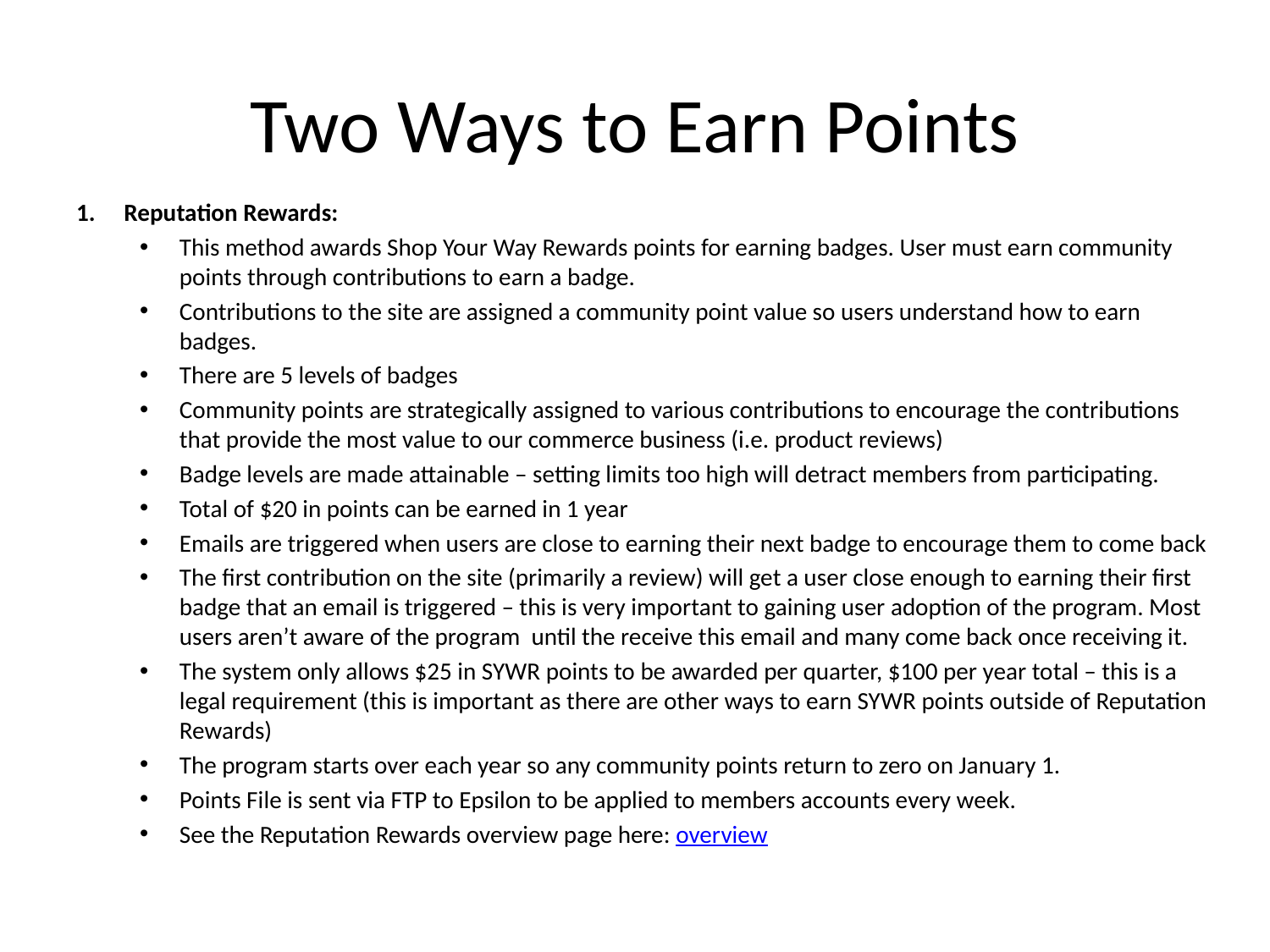

# Two Ways to Earn Points
Reputation Rewards:
This method awards Shop Your Way Rewards points for earning badges. User must earn community points through contributions to earn a badge.
Contributions to the site are assigned a community point value so users understand how to earn badges.
There are 5 levels of badges
Community points are strategically assigned to various contributions to encourage the contributions that provide the most value to our commerce business (i.e. product reviews)
Badge levels are made attainable – setting limits too high will detract members from participating.
Total of $20 in points can be earned in 1 year
Emails are triggered when users are close to earning their next badge to encourage them to come back
The first contribution on the site (primarily a review) will get a user close enough to earning their first badge that an email is triggered – this is very important to gaining user adoption of the program. Most users aren’t aware of the program  until the receive this email and many come back once receiving it.
The system only allows $25 in SYWR points to be awarded per quarter, $100 per year total – this is a legal requirement (this is important as there are other ways to earn SYWR points outside of Reputation Rewards)
The program starts over each year so any community points return to zero on January 1.
Points File is sent via FTP to Epsilon to be applied to members accounts every week.
See the Reputation Rewards overview page here: overview